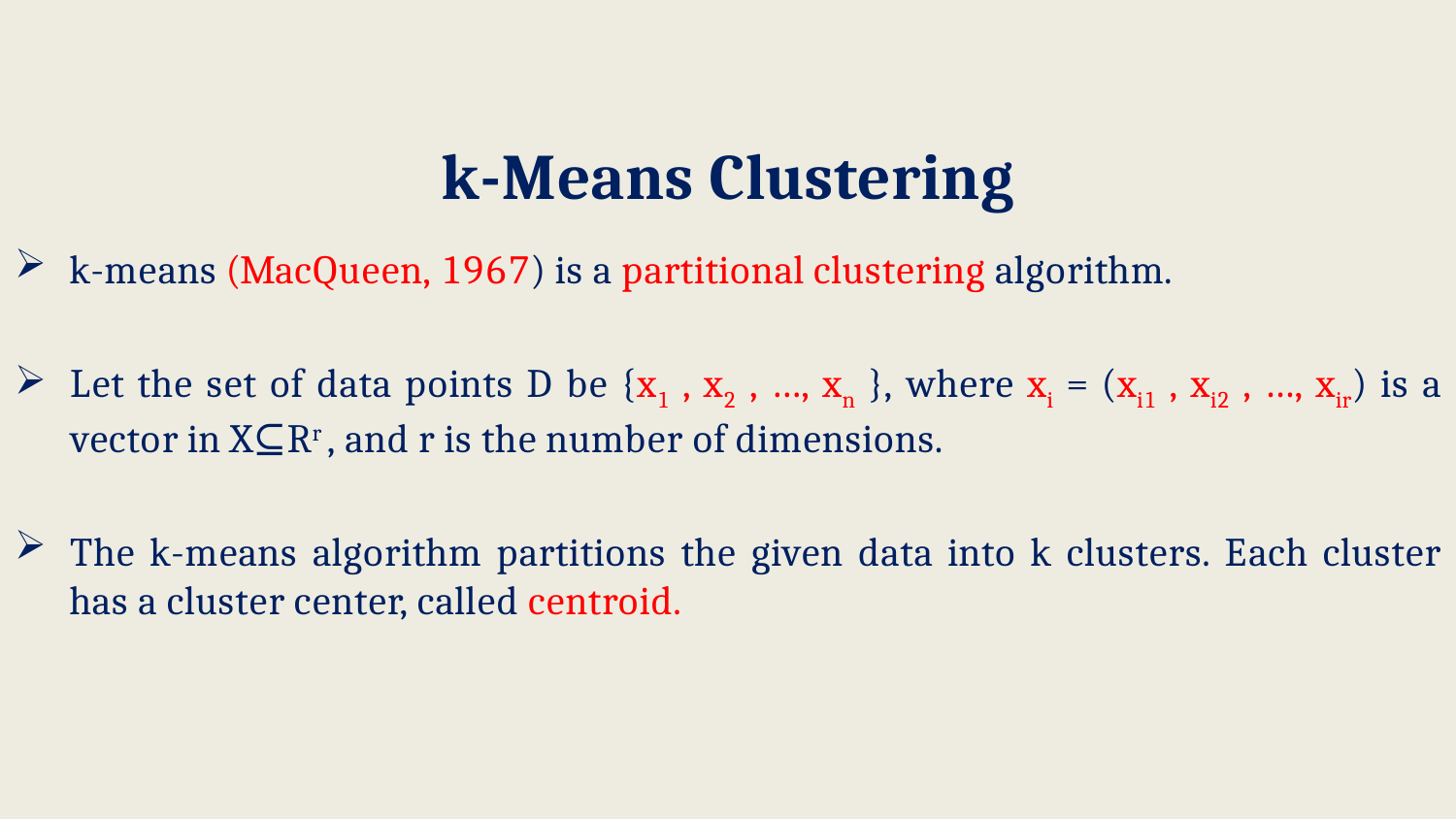

# k-Means Clustering
k-means (MacQueen, 1967) is a partitional clustering algorithm.

Let the set of data points D be {x1 , x2 , …, xn }, where xi = (xi1 , xi2 , …, xir) is a vector in X⊆Rr , and r is the number of dimensions.

The k-means algorithm partitions the given data into k clusters. Each cluster has a cluster center, called centroid.